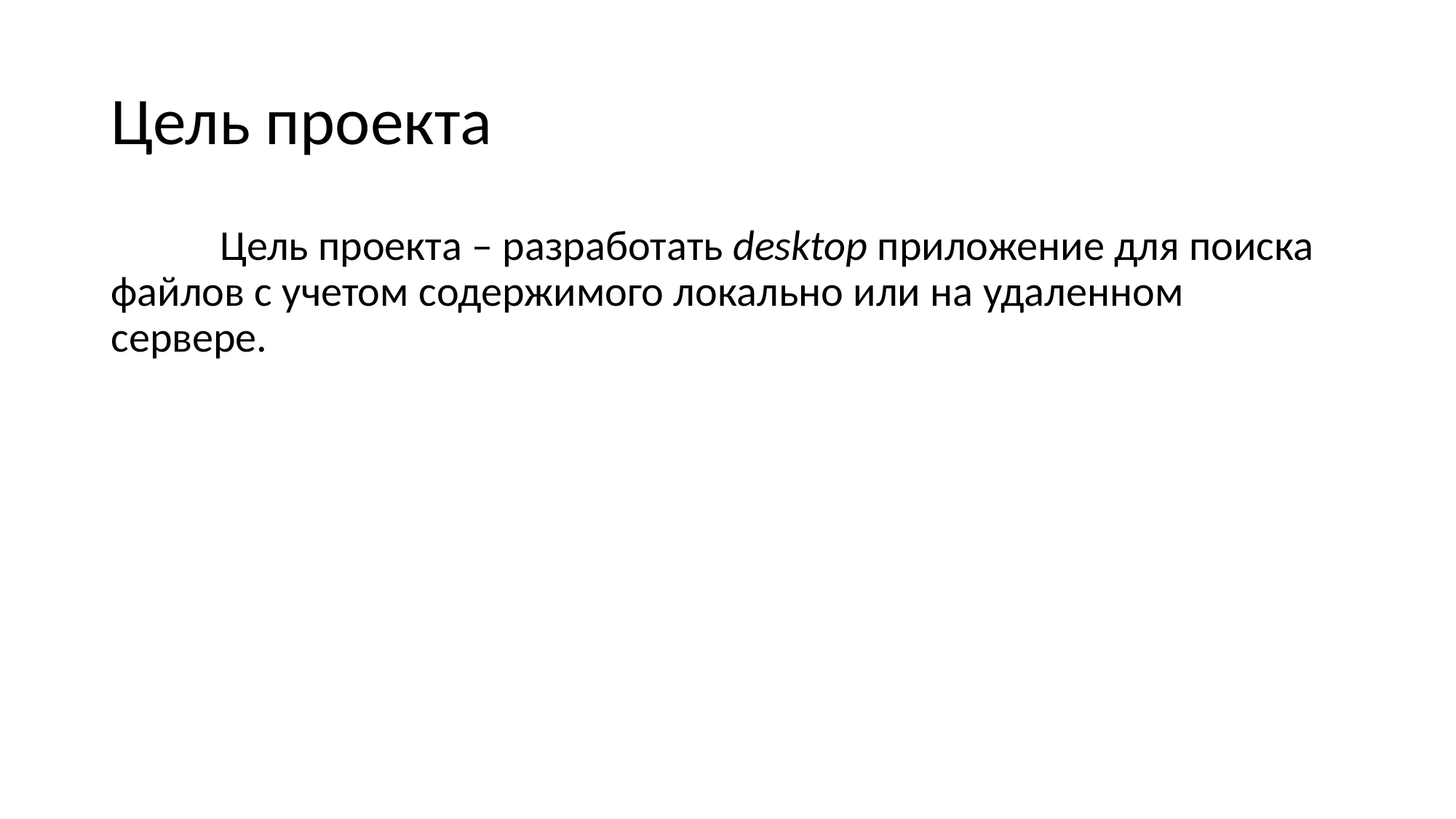

# Цель проекта
	Цель проекта – разработать desktop приложение для поиска файлов с учетом содержимого локально или на удаленном сервере.